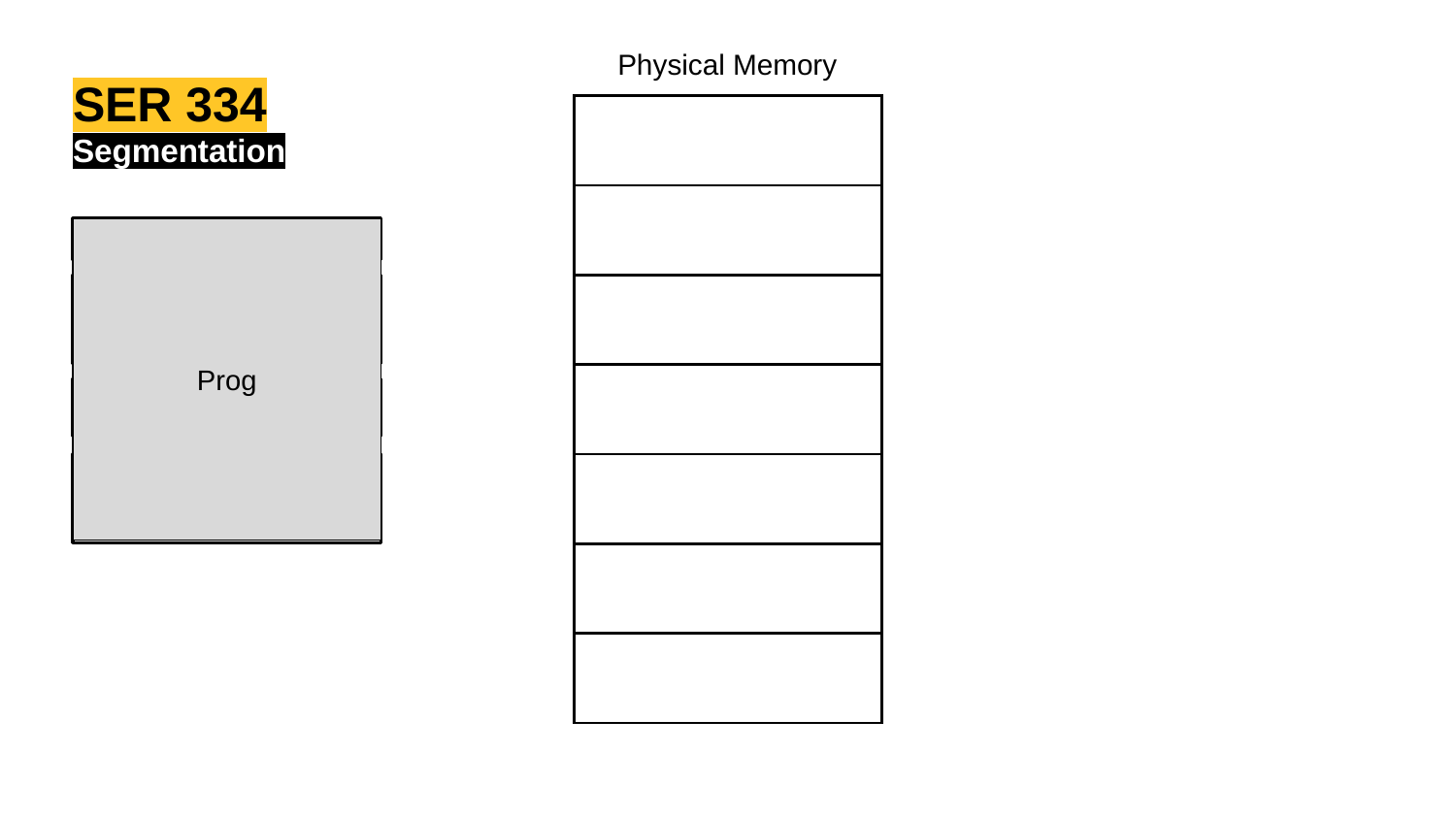

Physical Memory
SER 334
|  |
| --- |
|  |
|  |
|  |
|  |
|  |
|  |
Segmentation
Prog
1
2
3
4